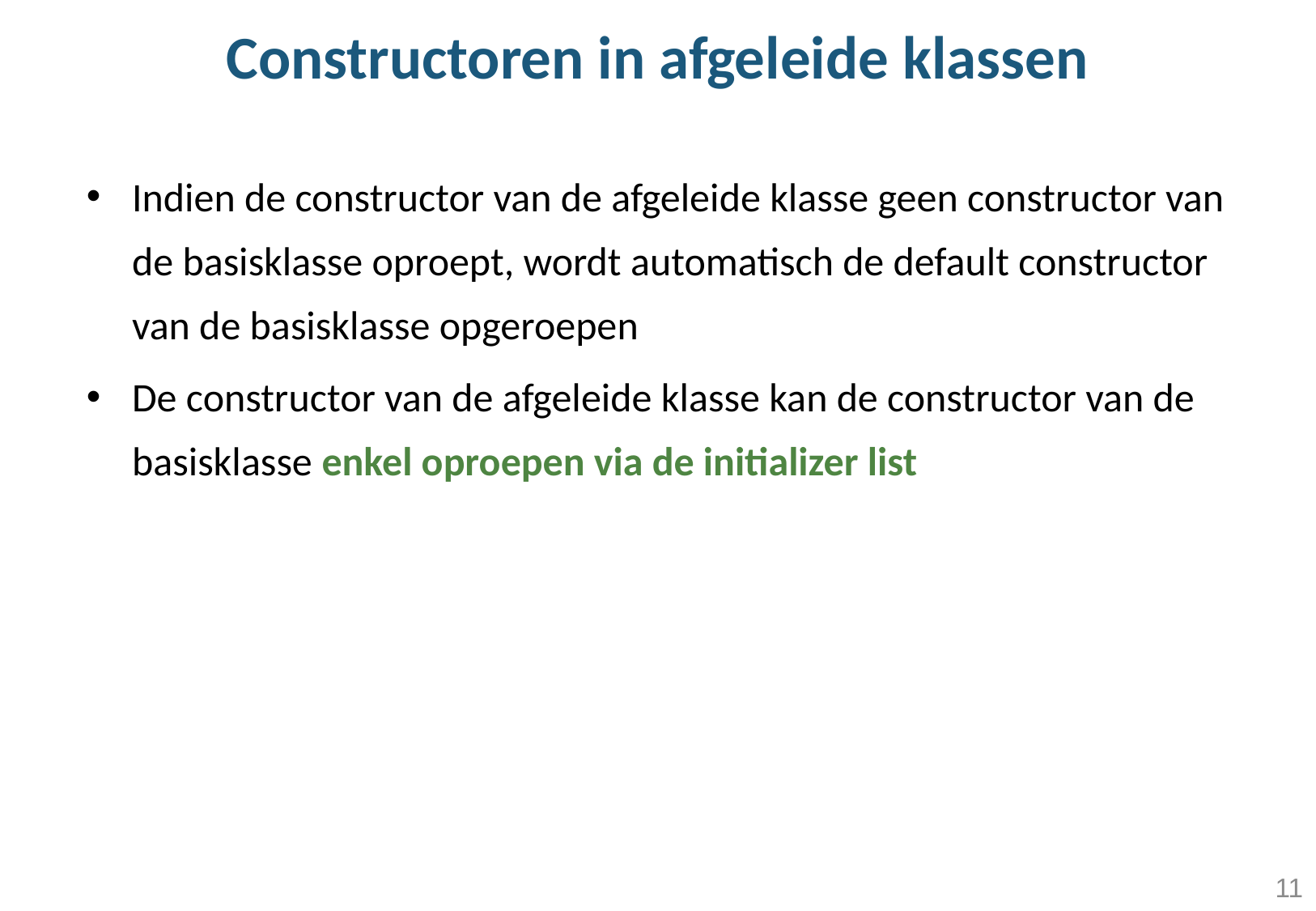

# Constructoren in afgeleide klassen
Indien de constructor van de afgeleide klasse geen constructor van de basisklasse oproept, wordt automatisch de default constructor van de basisklasse opgeroepen
De constructor van de afgeleide klasse kan de constructor van de basisklasse enkel oproepen via de initializer list

11